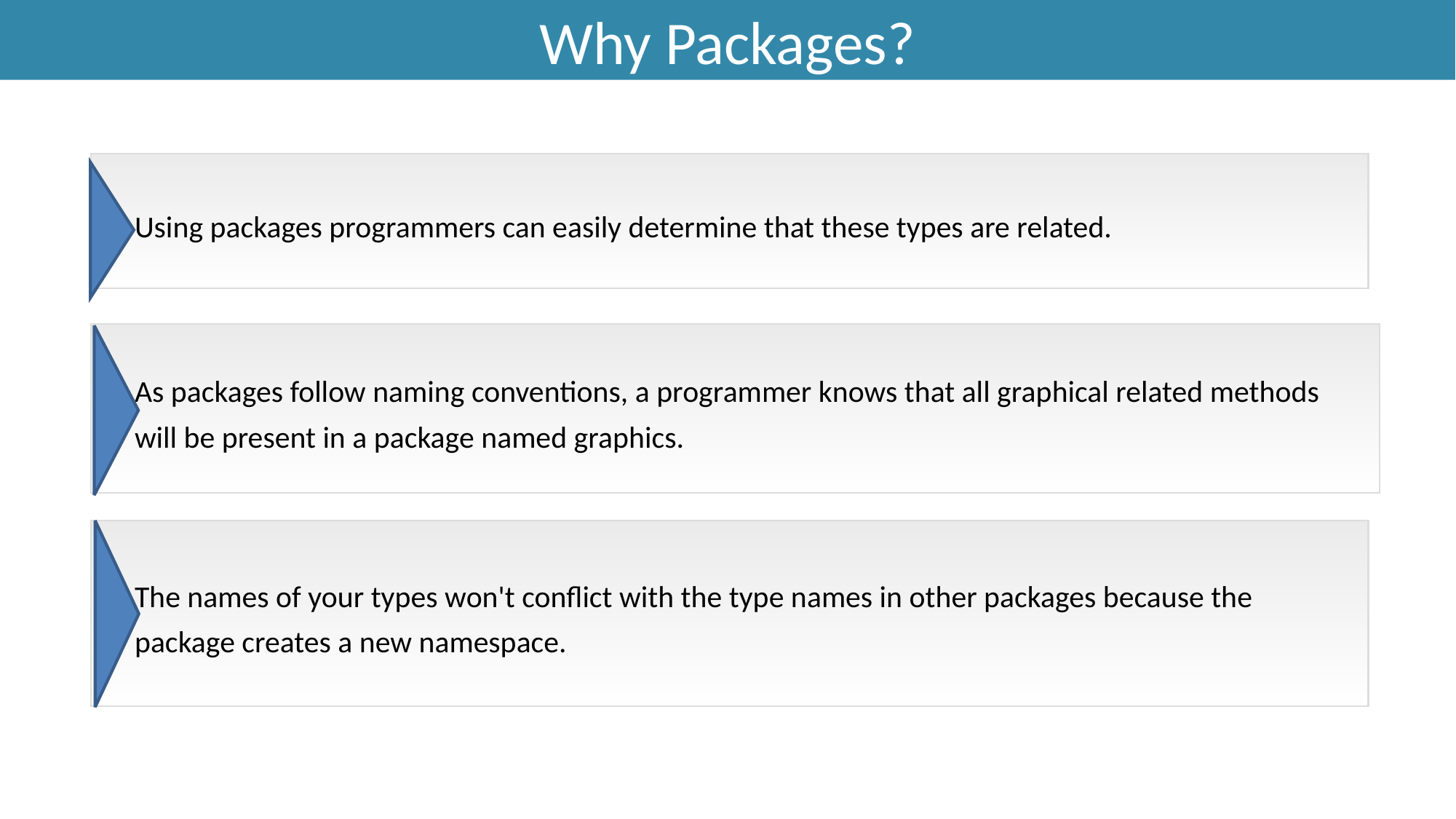

Why Packages?

Using packages programmers can easily determine that these types are related.

As packages follow naming conventions, a programmer knows that all graphical related methods will be present in a package named graphics.

The names of your types won't conflict with the type names in other packages because the package creates a new namespace.